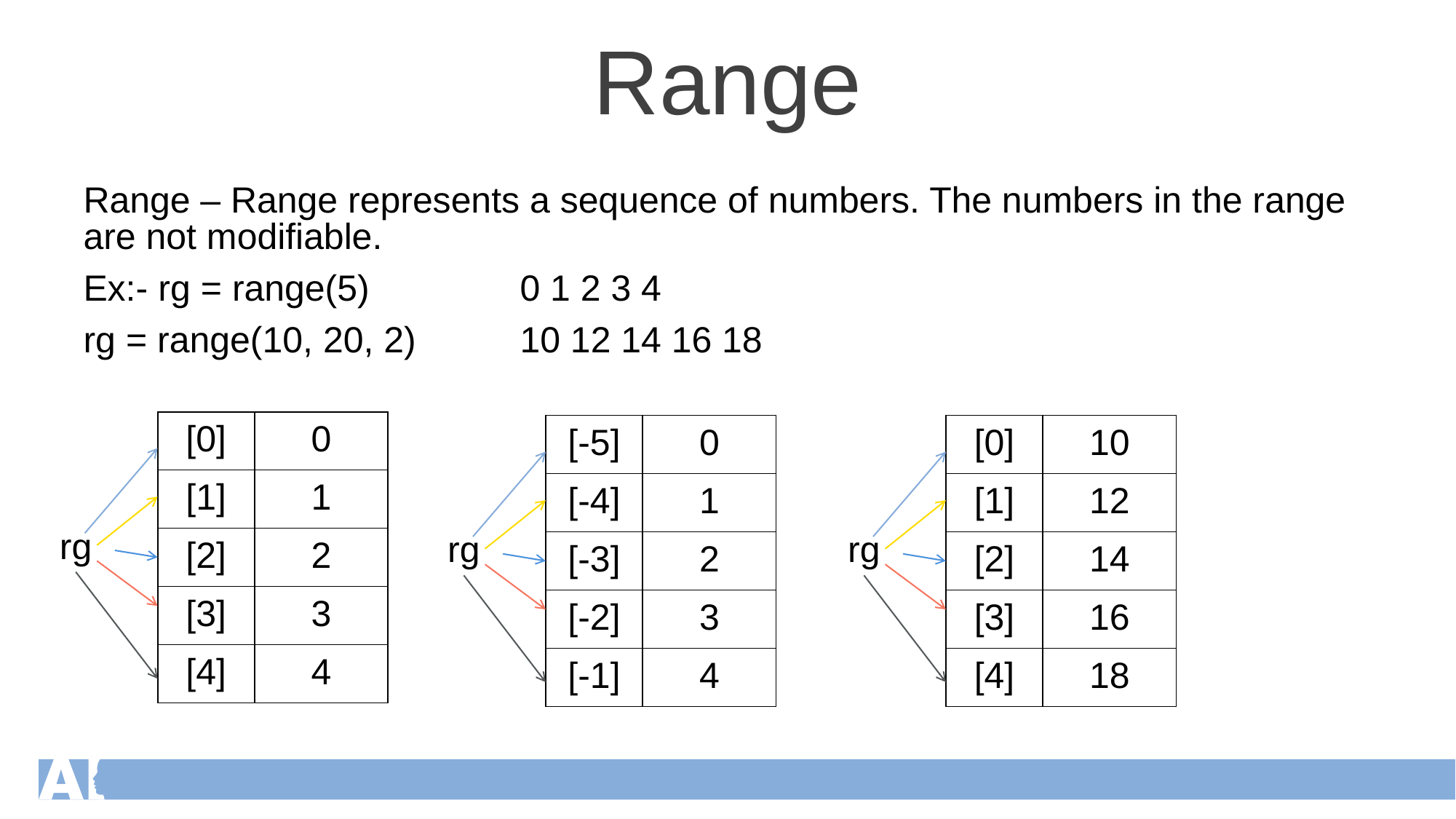

Range
Range – Range represents a sequence of numbers. The numbers in the range are not modifiable.
Ex:- rg = range(5) 		0 1 2 3 4
rg = range(10, 20, 2)	10 12 14 16 18
| [0] | 0 |
| --- | --- |
| [1] | 1 |
| [2] | 2 |
| [3] | 3 |
| [4] | 4 |
| [-5] | 0 |
| --- | --- |
| [-4] | 1 |
| [-3] | 2 |
| [-2] | 3 |
| [-1] | 4 |
| [0] | 10 |
| --- | --- |
| [1] | 12 |
| [2] | 14 |
| [3] | 16 |
| [4] | 18 |
rg
rg
rg